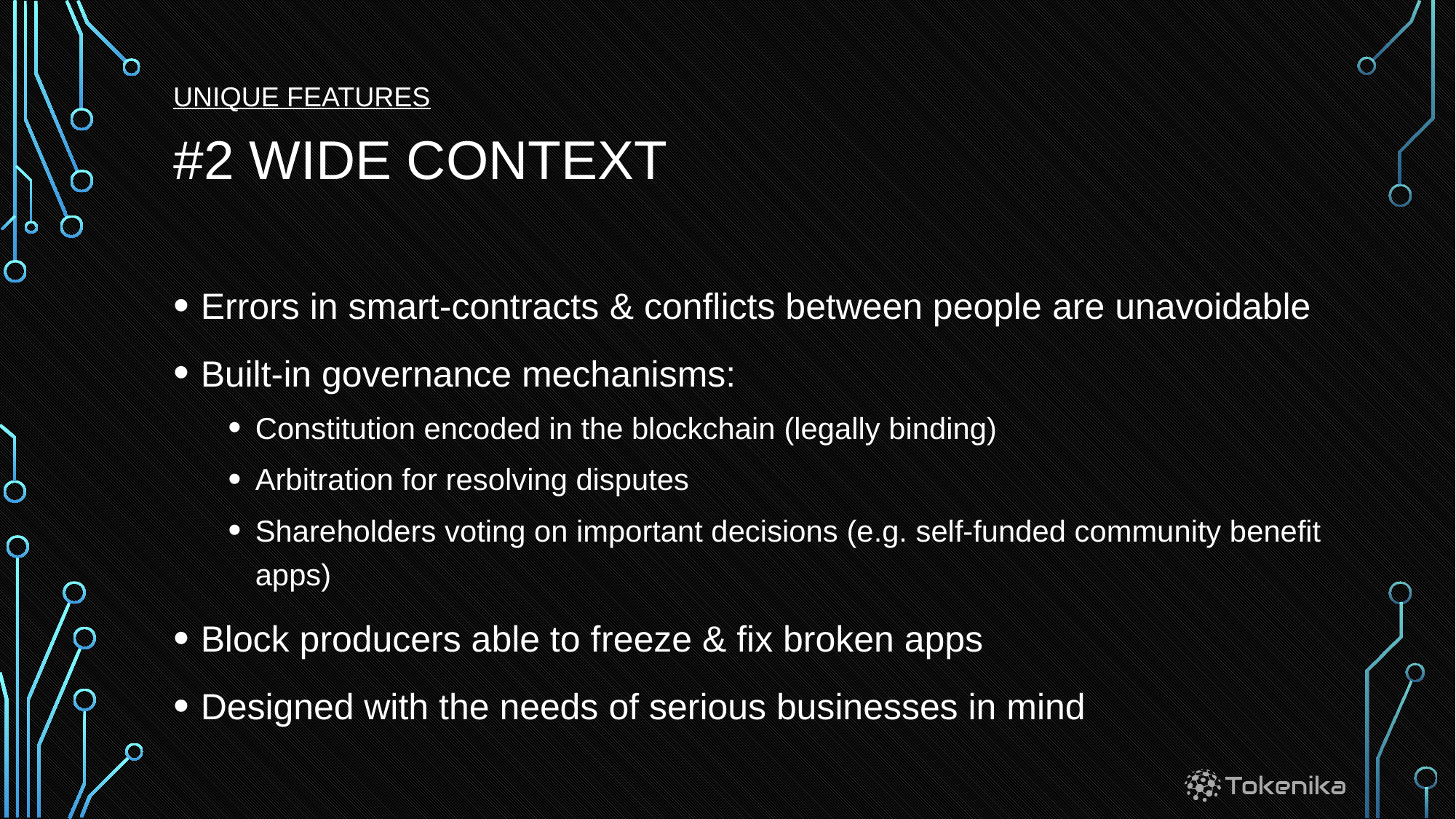

UNIQUE FEATURES
# #2 wide context
Errors in smart-contracts & conflicts between people are unavoidable
Built-in governance mechanisms:
Constitution encoded in the blockchain (legally binding)
Arbitration for resolving disputes
Shareholders voting on important decisions (e.g. self-funded community benefit apps)
Block producers able to freeze & fix broken apps
Designed with the needs of serious businesses in mind